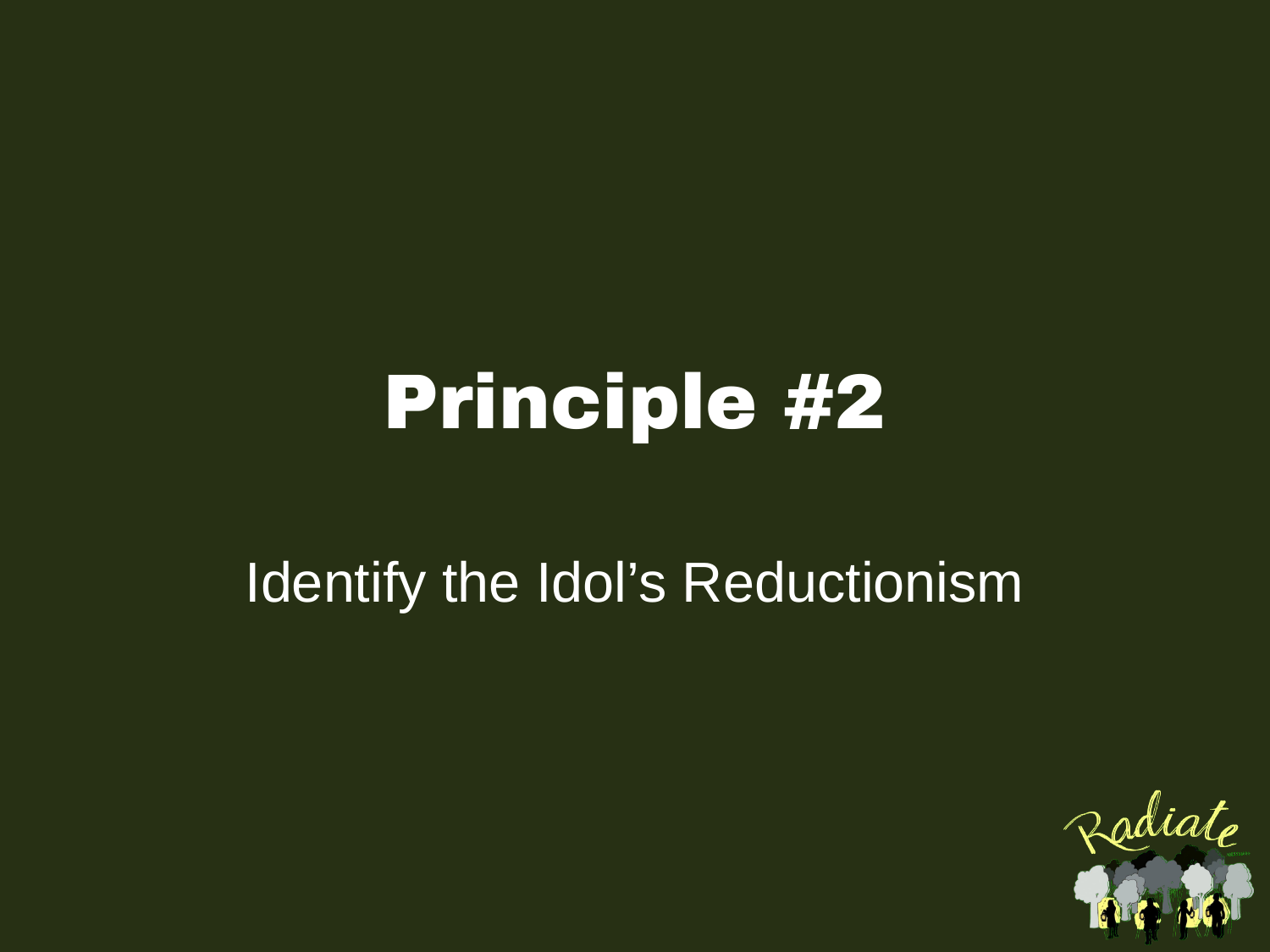

# Principle #2
Identify the Idol’s Reductionism